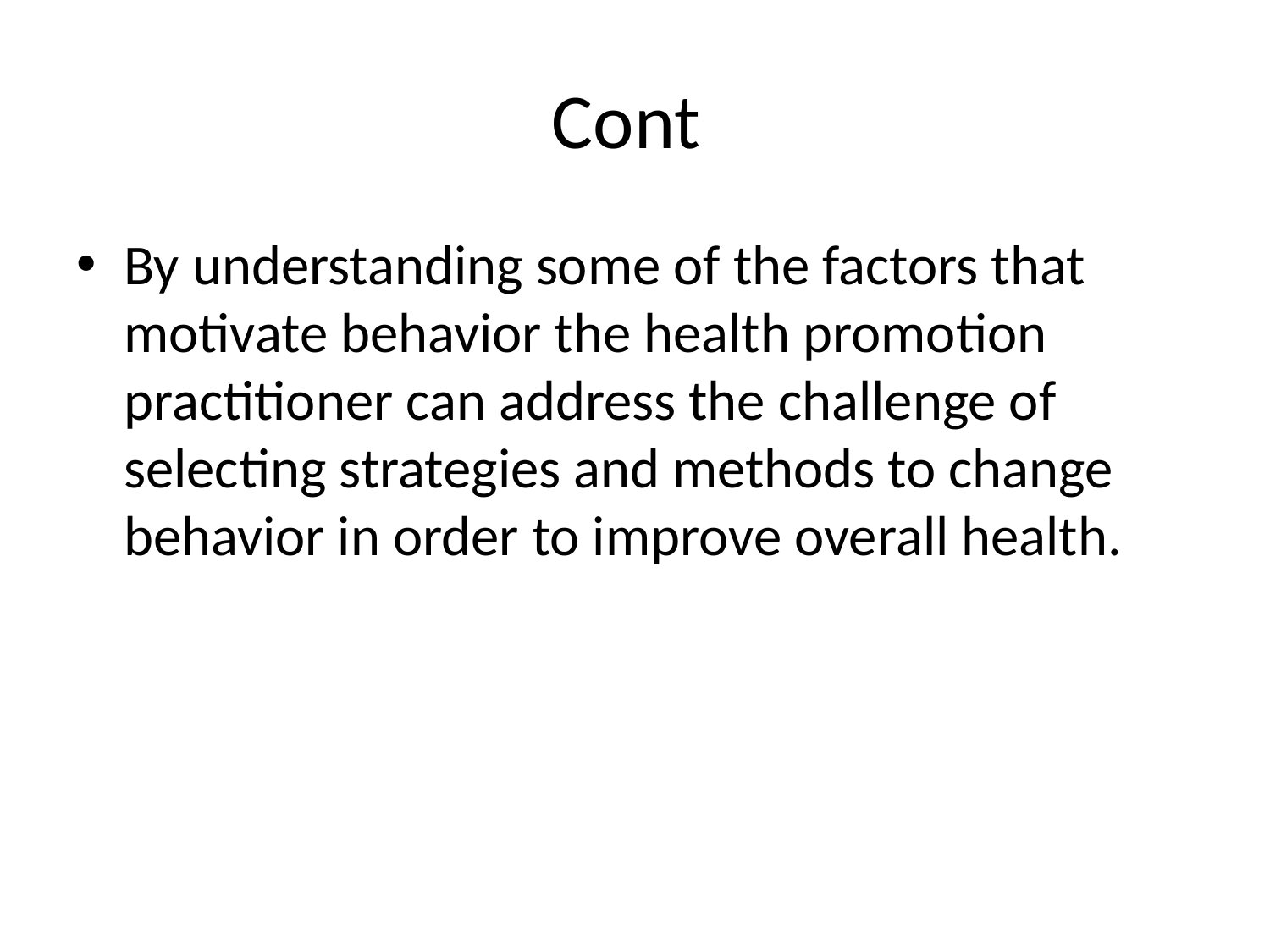

# Cont
By understanding some of the factors that motivate behavior the health promotion practitioner can address the challenge of selecting strategies and methods to change behavior in order to improve overall health.